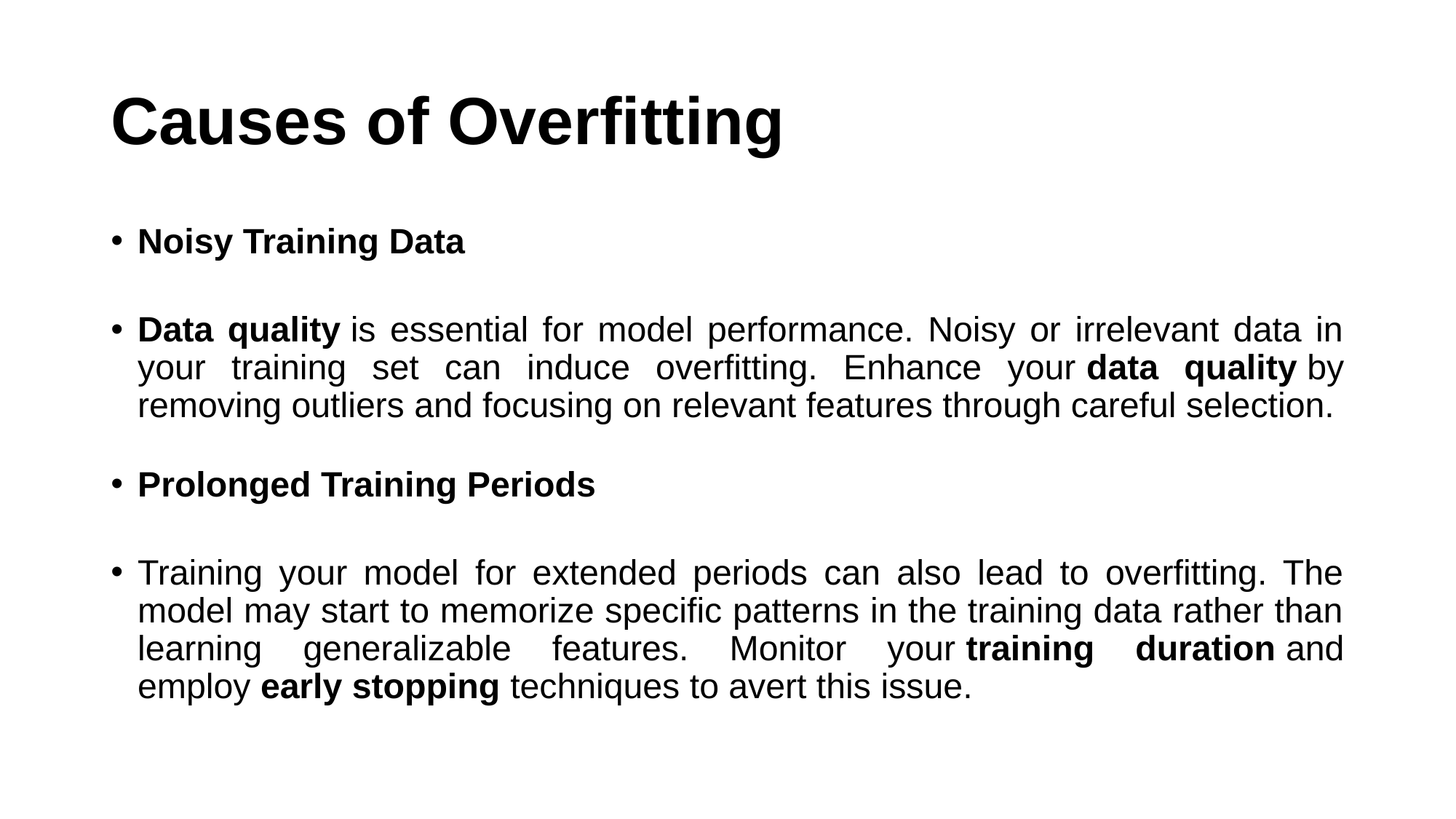

# Causes of Overfitting
Noisy Training Data
Data quality is essential for model performance. Noisy or irrelevant data in your training set can induce overfitting. Enhance your data quality by removing outliers and focusing on relevant features through careful selection.
Prolonged Training Periods
Training your model for extended periods can also lead to overfitting. The model may start to memorize specific patterns in the training data rather than learning generalizable features. Monitor your training duration and employ early stopping techniques to avert this issue.